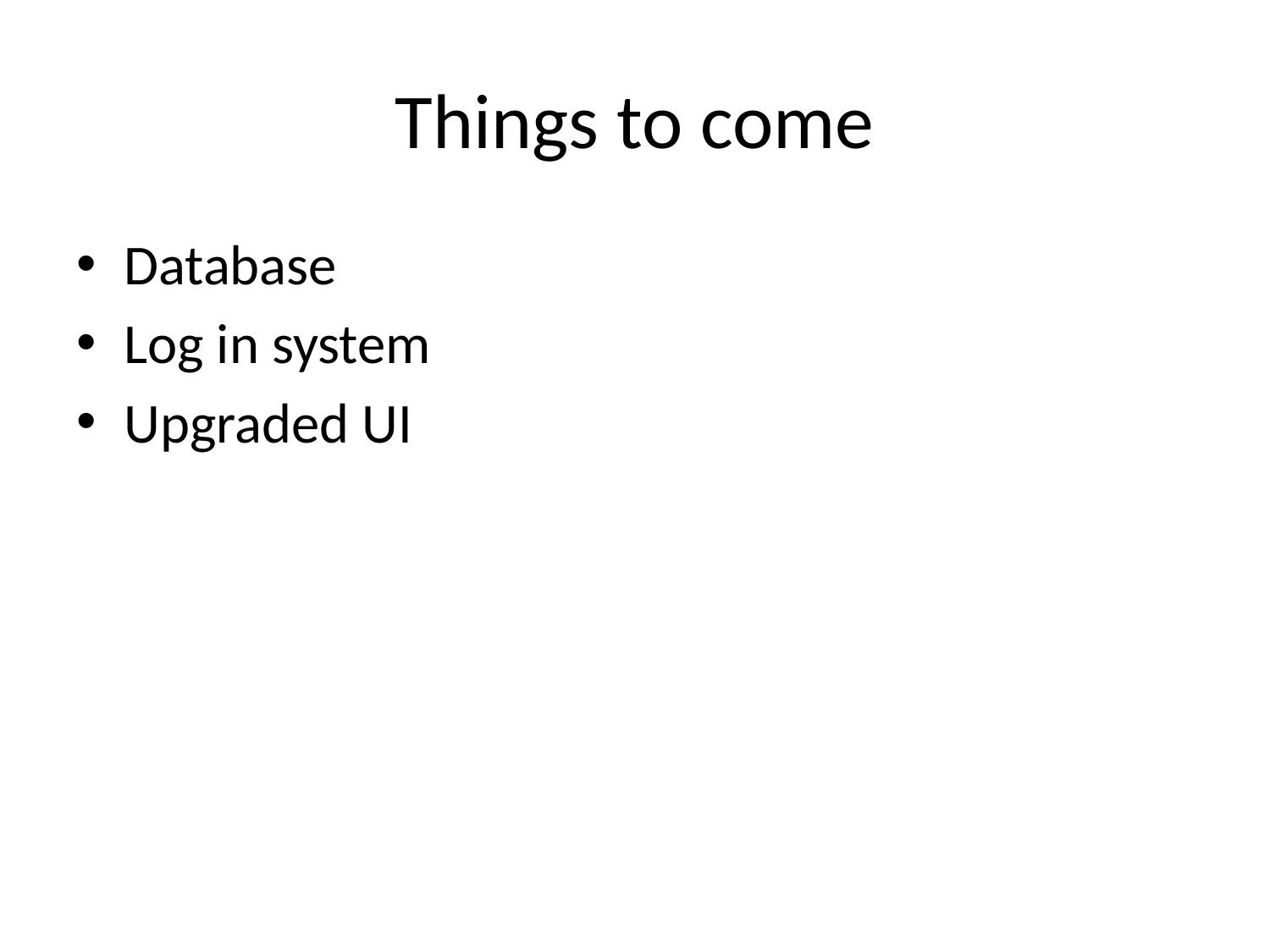

# Things to come
Database
Log in system
Upgraded UI